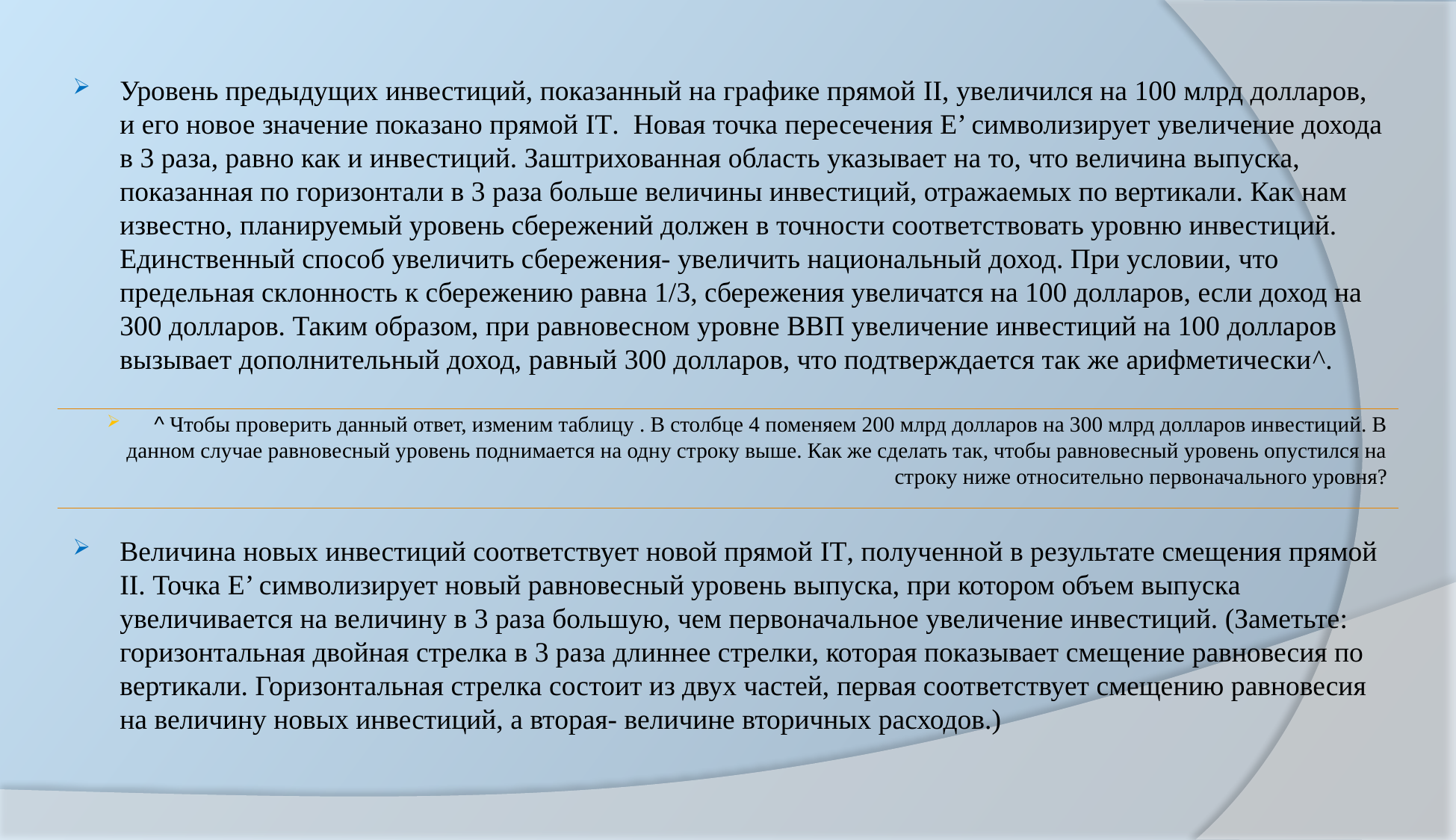

Уровень предыдущих инвестиций, показанный на графике прямой II, увеличился на 100 млрд долларов, и его новое значение показано прямой IT.  Новая точка пересечения Е’ символизирует увеличение дохода в 3 раза, равно как и инвестиций. Заштрихованная область указывает на то, что величина выпуска, показанная по горизонтали в 3 раза больше величины инвестиций, отражаемых по вертикали. Как нам известно, планируемый уровень сбережений должен в точности соответствовать уровню инвестиций. Единственный способ увеличить сбережения- увеличить национальный доход. При условии, что предельная склонность к сбережению равна 1/3, сбережения увеличатся на 100 долларов, если доход на 300 долларов. Таким образом, при равновесном уровне ВВП увеличение инвестиций на 100 долларов вызывает дополнительный доход, равный 300 долларов, что подтверждается так же арифметически^.

^ Чтобы проверить данный ответ, изменим таблицу . В столбце 4 поменяем 200 млрд долларов на 300 млрд долларов инвестиций. В данном случае равновесный уровень поднимается на одну строку выше. Как же сделать так, чтобы равновесный уровень опустился на строку ниже относительно первоначального уровня?

Величина новых инвестиций соответствует новой прямой IT, полученной в результате смещения прямой II. Точка Е’ символизирует новый равновесный уровень выпуска, при котором объем выпуска увеличивается на величину в 3 раза большую, чем первоначальное увеличение инвестиций. (Заметьте: горизонтальная двойная стрелка в 3 раза длиннее стрелки, которая показывает смещение равновесия по вертикали. Горизонтальная стрелка состоит из двух частей, первая соответствует смещению равновесия на величину новых инвестиций, а вторая- величине вторичных расходов.)